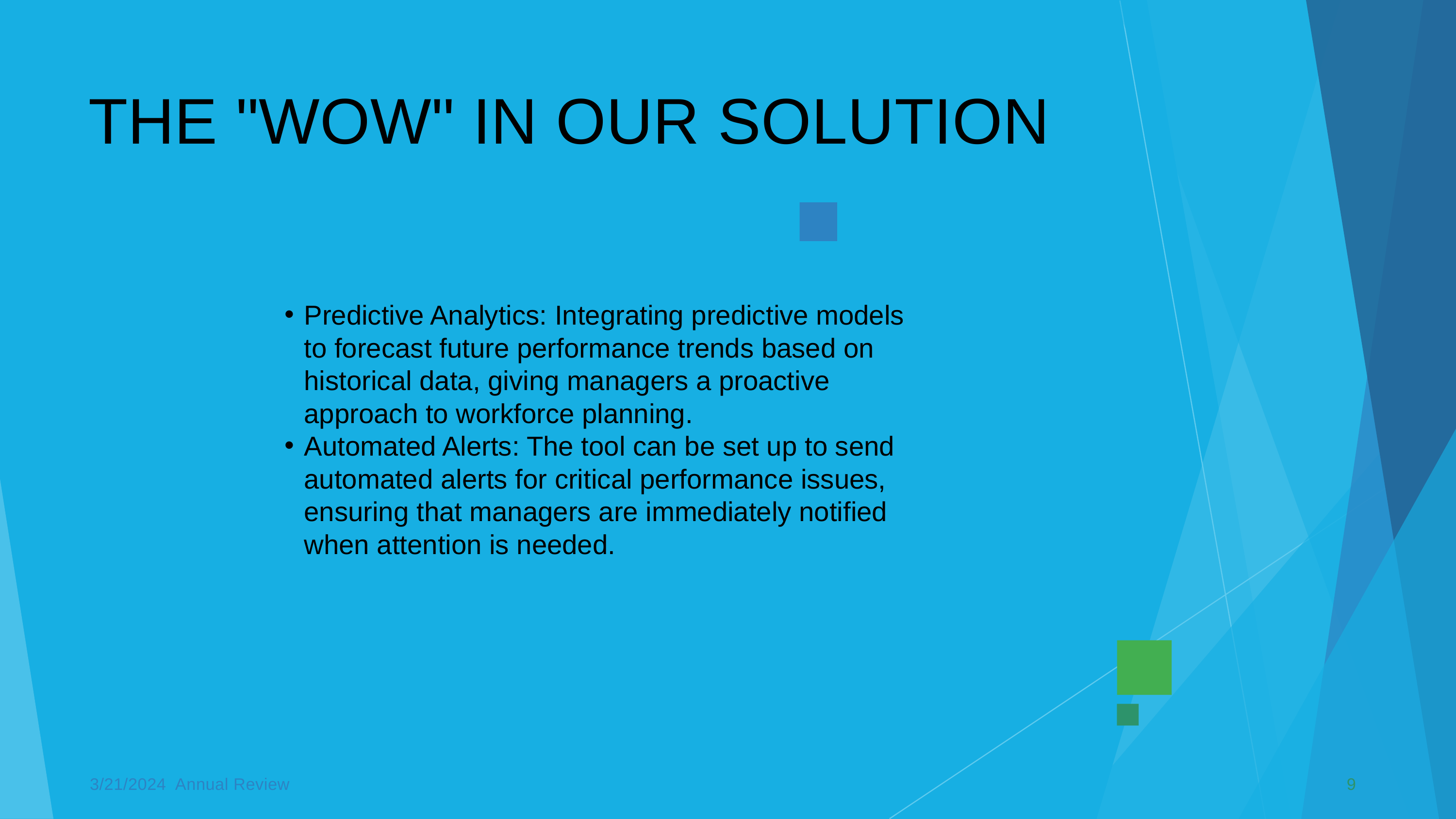

THE "WOW" IN OUR SOLUTION

Predictive Analytics: Integrating predictive models to forecast future performance trends based on historical data, giving managers a proactive approach to workforce planning.
Automated Alerts: The tool can be set up to send automated alerts for critical performance issues, ensuring that managers are immediately notified when attention is needed.

9
3/21/2024  Annual Review